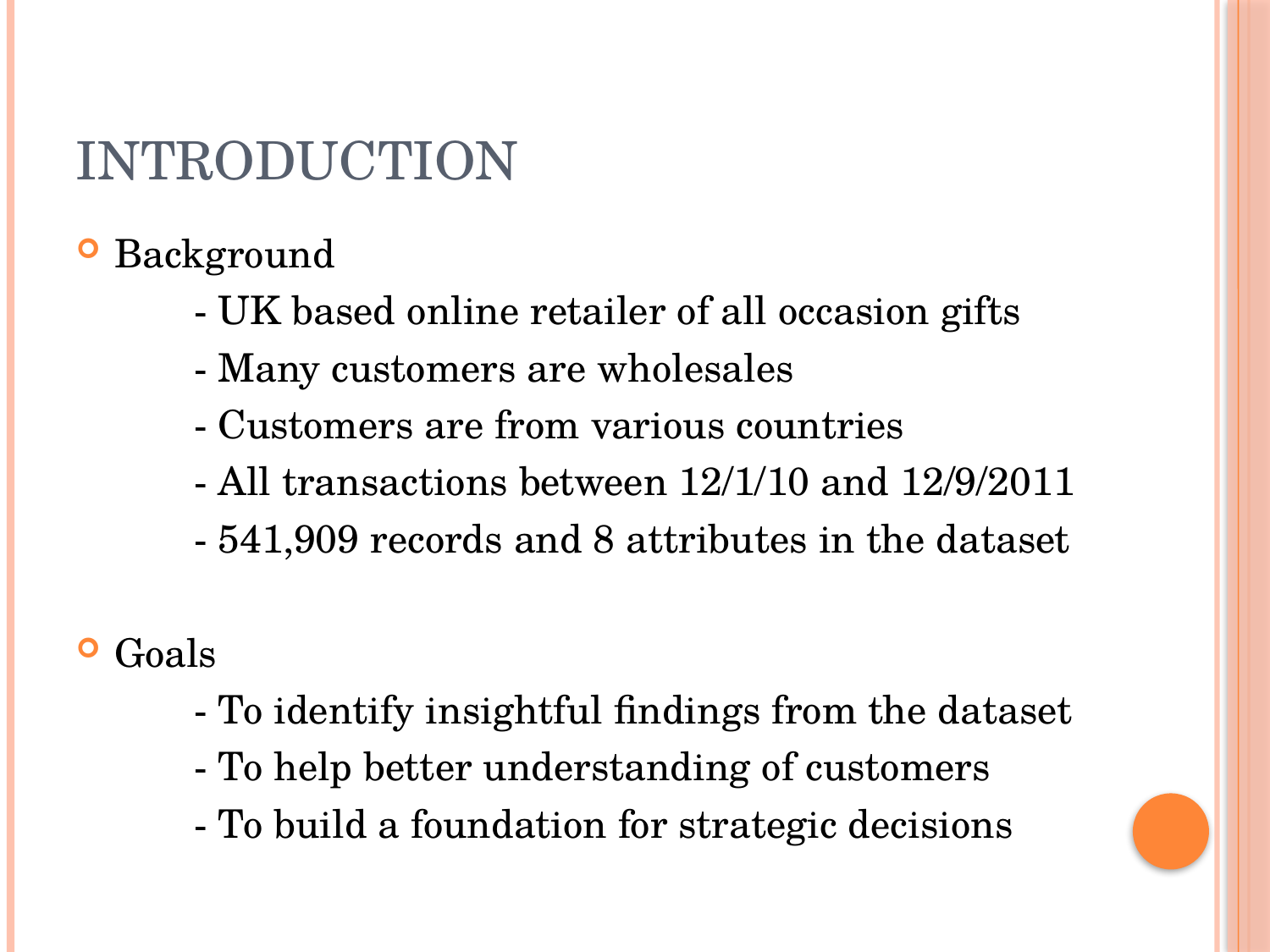

# Introduction
Background
	- UK based online retailer of all occasion gifts
	- Many customers are wholesales
      	- Customers are from various countries
	- All transactions between 12/1/10 and 12/9/2011
	- 541,909 records and 8 attributes in the dataset

Goals
	- To identify insightful findings from the dataset
	- To help better understanding of customers
	- To build a foundation for strategic decisions